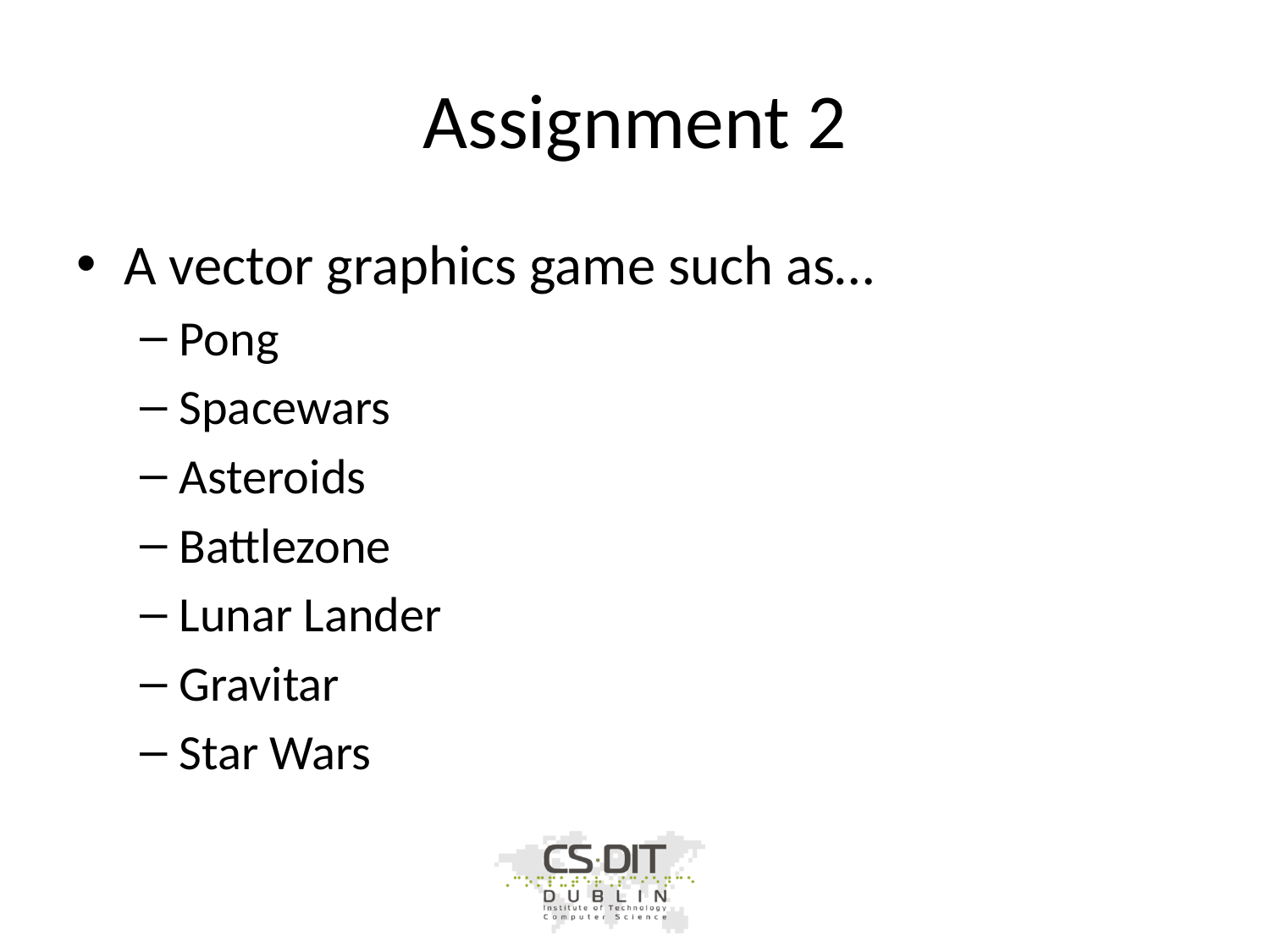

# Assignment 2
A vector graphics game such as…
Pong
Spacewars
Asteroids
Battlezone
Lunar Lander
Gravitar
Star Wars